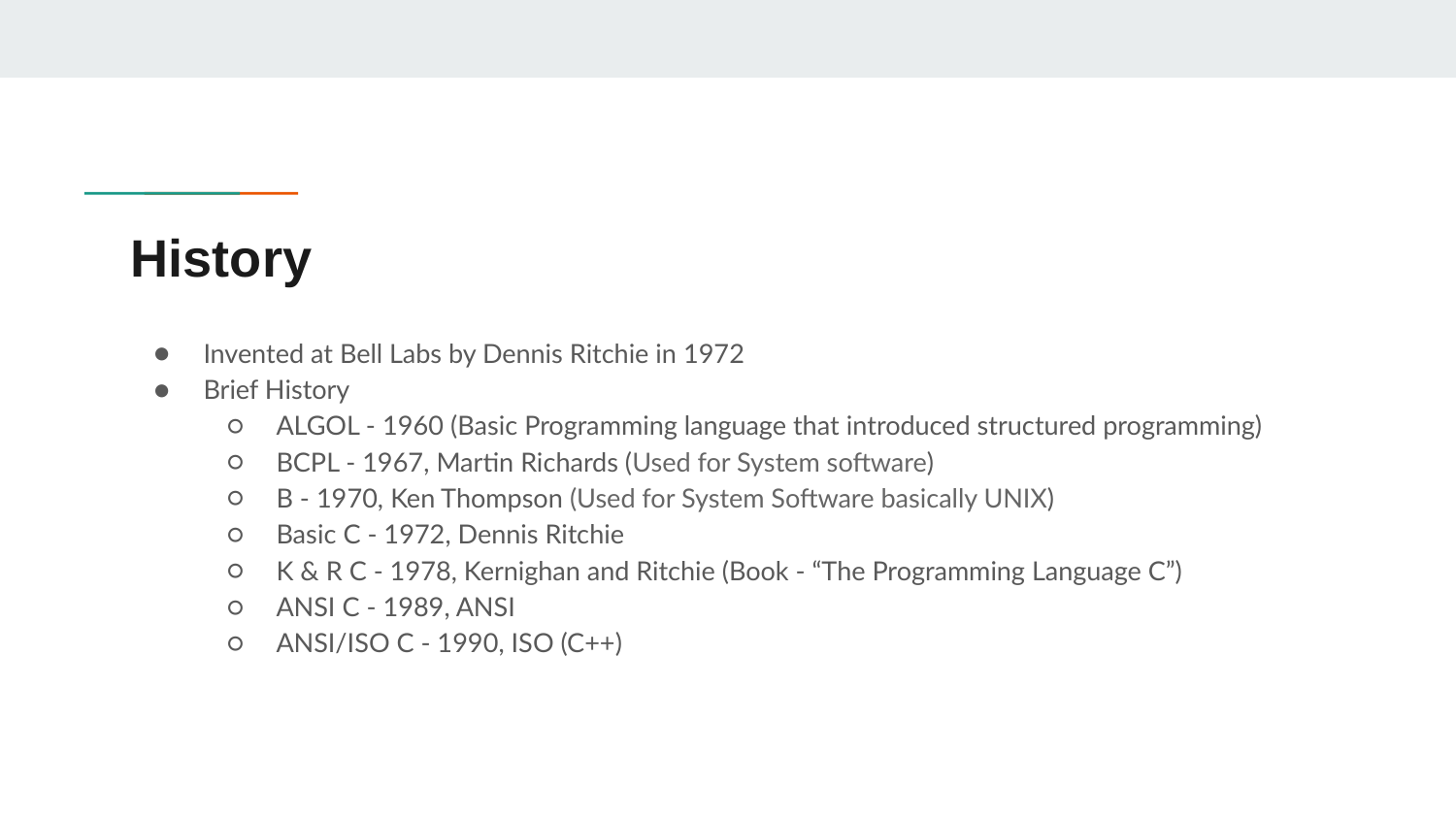

# History
Invented at Bell Labs by Dennis Ritchie in 1972
Brief History
ALGOL - 1960 (Basic Programming language that introduced structured programming)
BCPL - 1967, Martin Richards (Used for System software)
B - 1970, Ken Thompson (Used for System Software basically UNIX)
Basic C - 1972, Dennis Ritchie
K & R C - 1978, Kernighan and Ritchie (Book - “The Programming Language C”)
ANSI C - 1989, ANSI
ANSI/ISO C - 1990, ISO (C++)